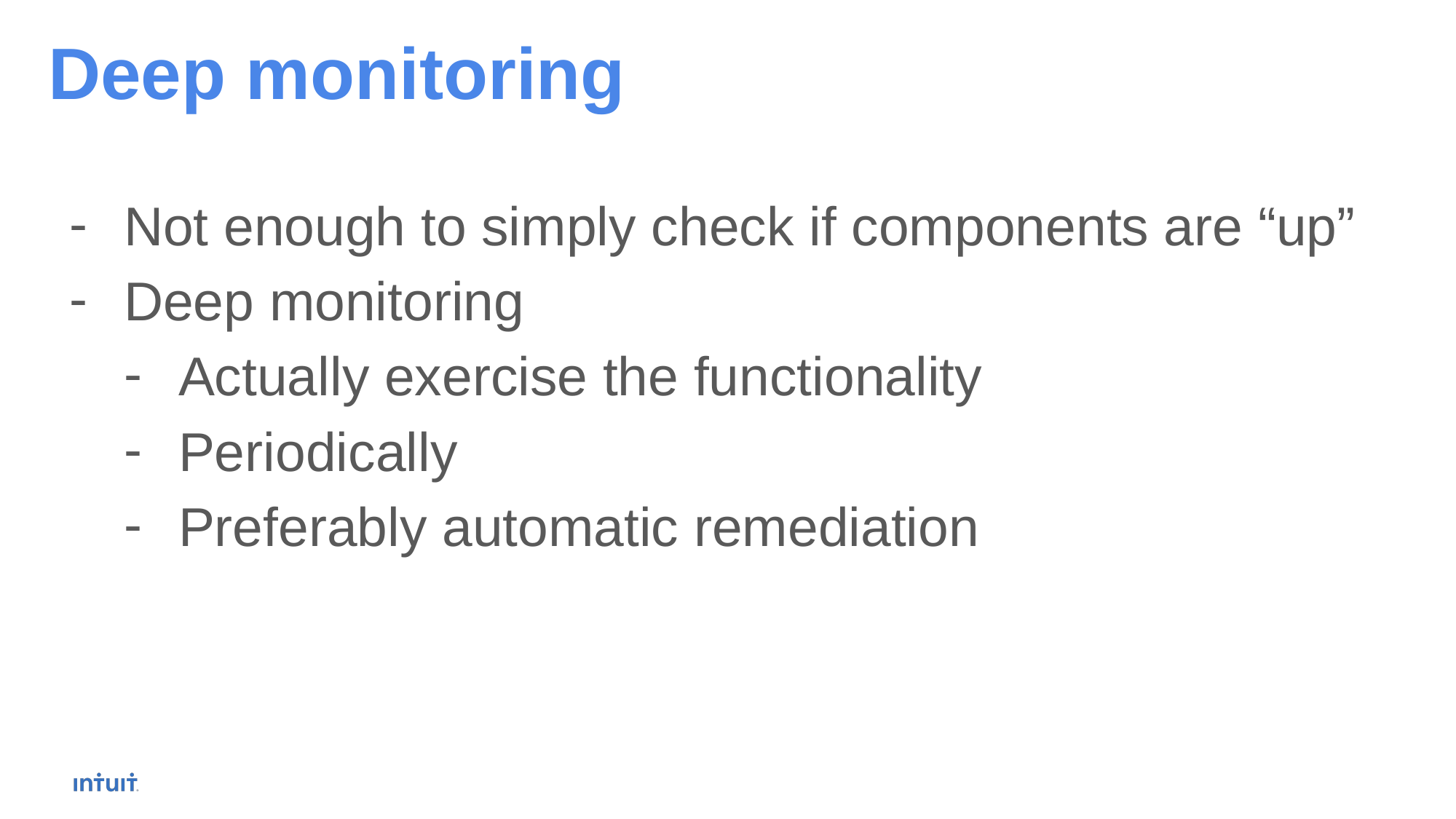

Deep monitoring
Not enough to simply check if components are “up”
Deep monitoring
Actually exercise the functionality
Periodically
Preferably automatic remediation